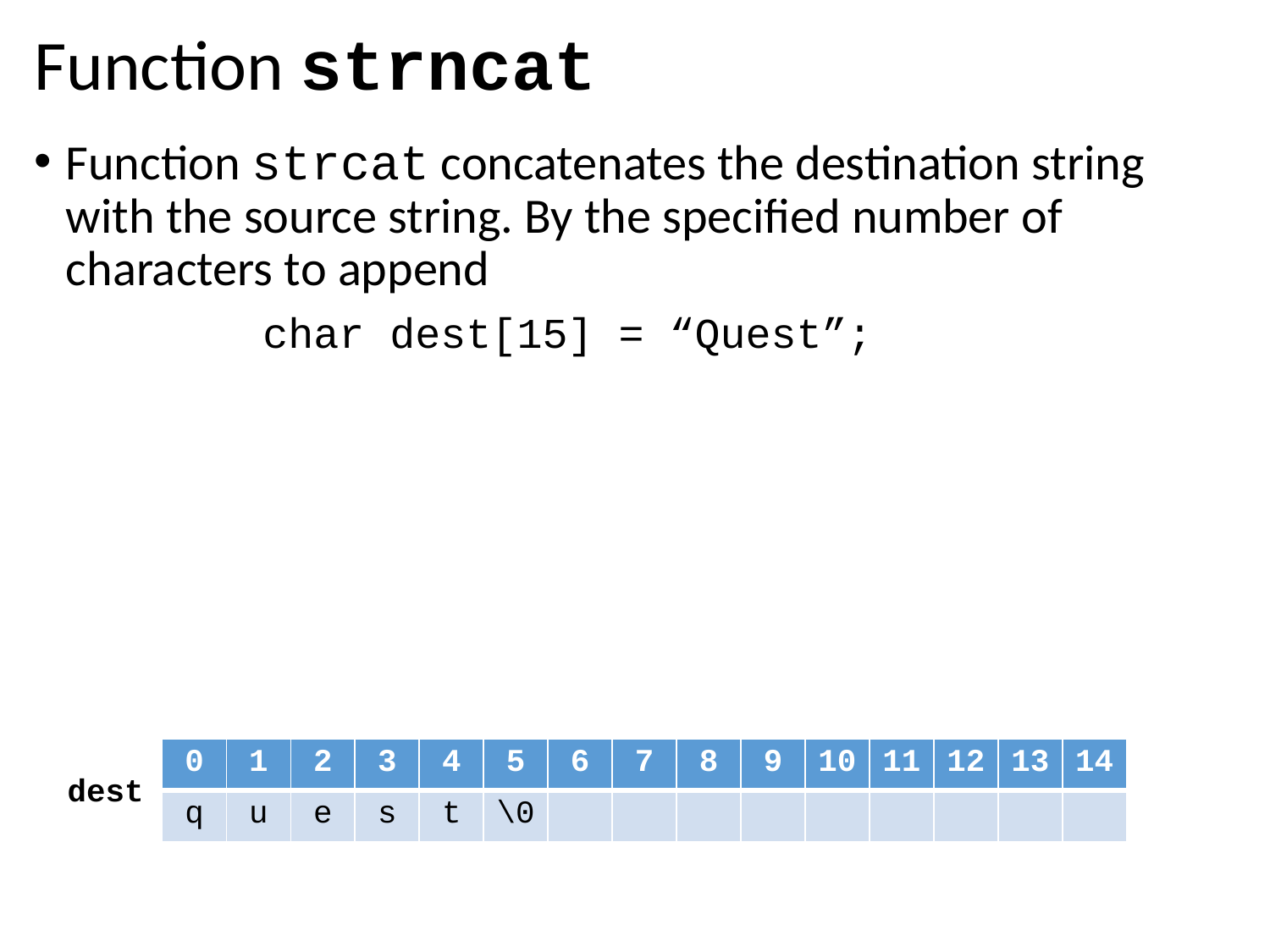

# Function strncat
Function strcat concatenates the destination string with the source string. By the specified number of characters to append
	 char dest[15] = “Quest”;

| 0 | 1 | 2 | 3 | 4 | 5 | 6 | 7 | 8 | 9 | 10 | 11 | 12 | 13 | 14 |
| --- | --- | --- | --- | --- | --- | --- | --- | --- | --- | --- | --- | --- | --- | --- |
| q | u | e | s | t | \0 |  |  |  |  |  |  |  |  |  |
dest